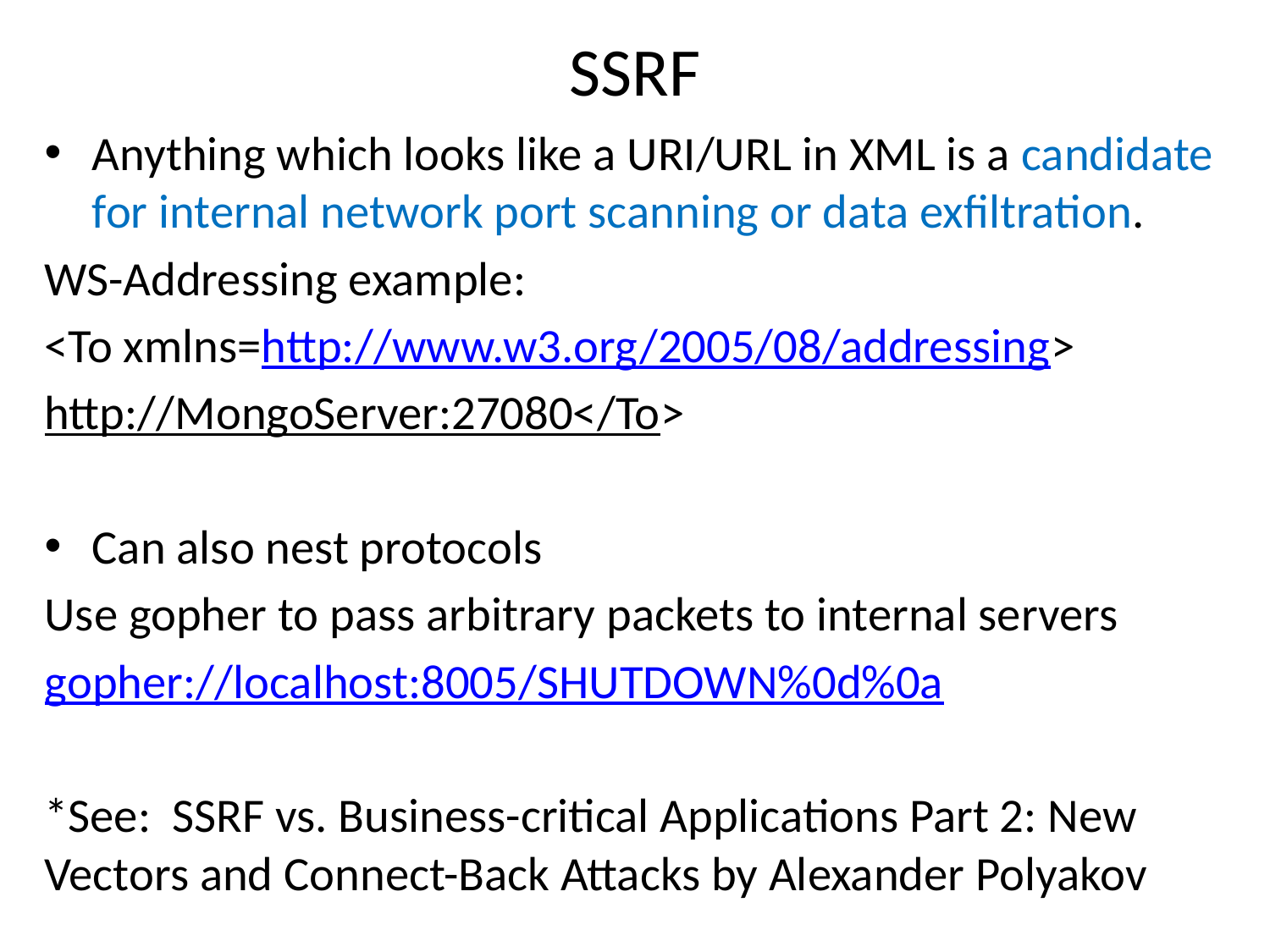

# SSRF
Anything which looks like a URI/URL in XML is a candidate for internal network port scanning or data exfiltration.
WS-Addressing example:
<To xmlns=http://www.w3.org/2005/08/addressing>
http://MongoServer:27080</To>

Can also nest protocols
Use gopher to pass arbitrary packets to internal servers
gopher://localhost:8005/SHUTDOWN%0d%0a

*See:  SSRF vs. Business-critical Applications Part 2: New Vectors and Connect-Back Attacks by Alexander Polyakov